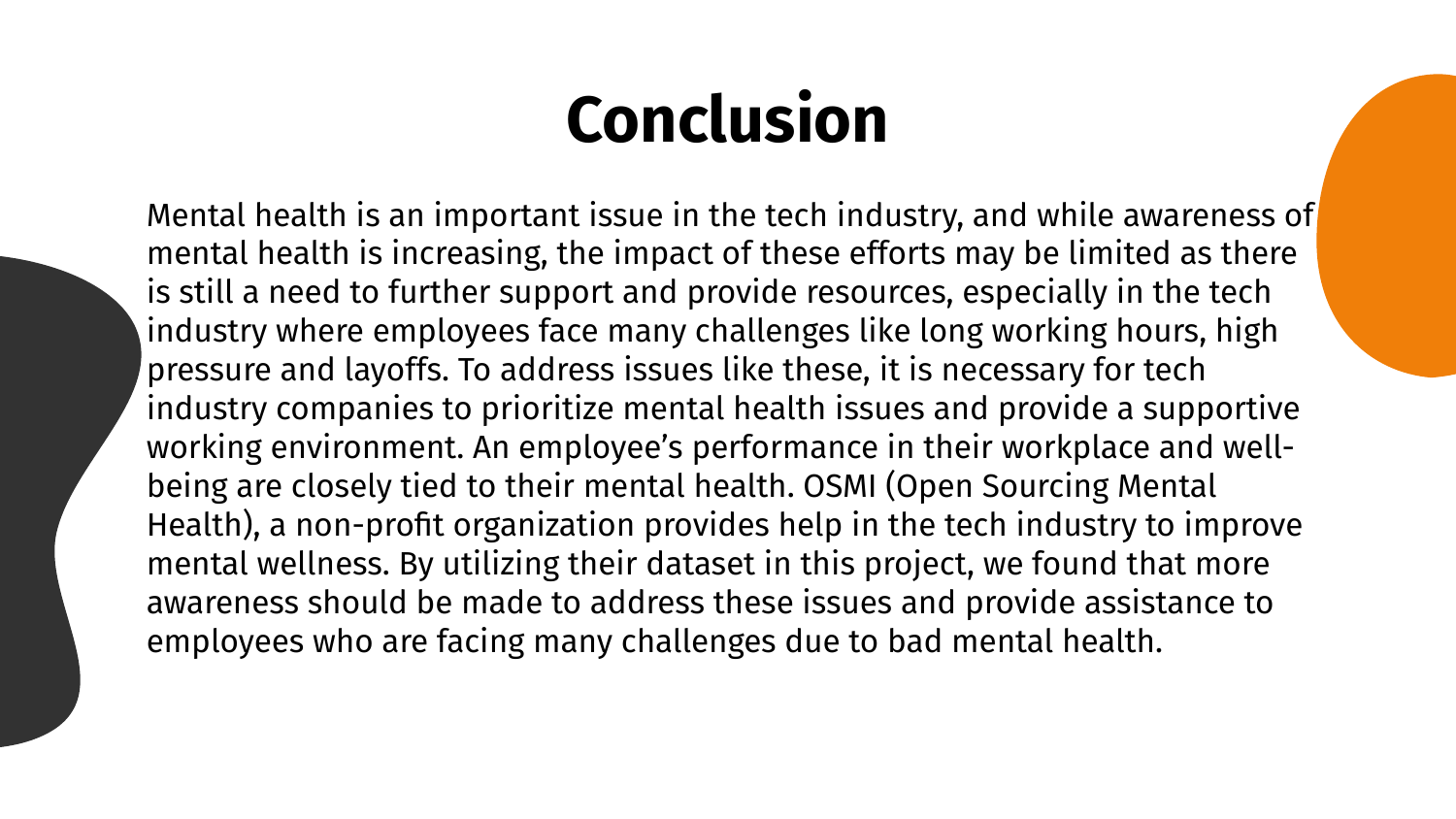

# Conclusion
Mental health is an important issue in the tech industry, and while awareness of mental health is increasing, the impact of these efforts may be limited as there is still a need to further support and provide resources, especially in the tech industry where employees face many challenges like long working hours, high pressure and layoffs. To address issues like these, it is necessary for tech industry companies to prioritize mental health issues and provide a supportive working environment. An employee’s performance in their workplace and well-being are closely tied to their mental health. OSMI (Open Sourcing Mental Health), a non-profit organization provides help in the tech industry to improve mental wellness. By utilizing their dataset in this project, we found that more awareness should be made to address these issues and provide assistance to employees who are facing many challenges due to bad mental health.